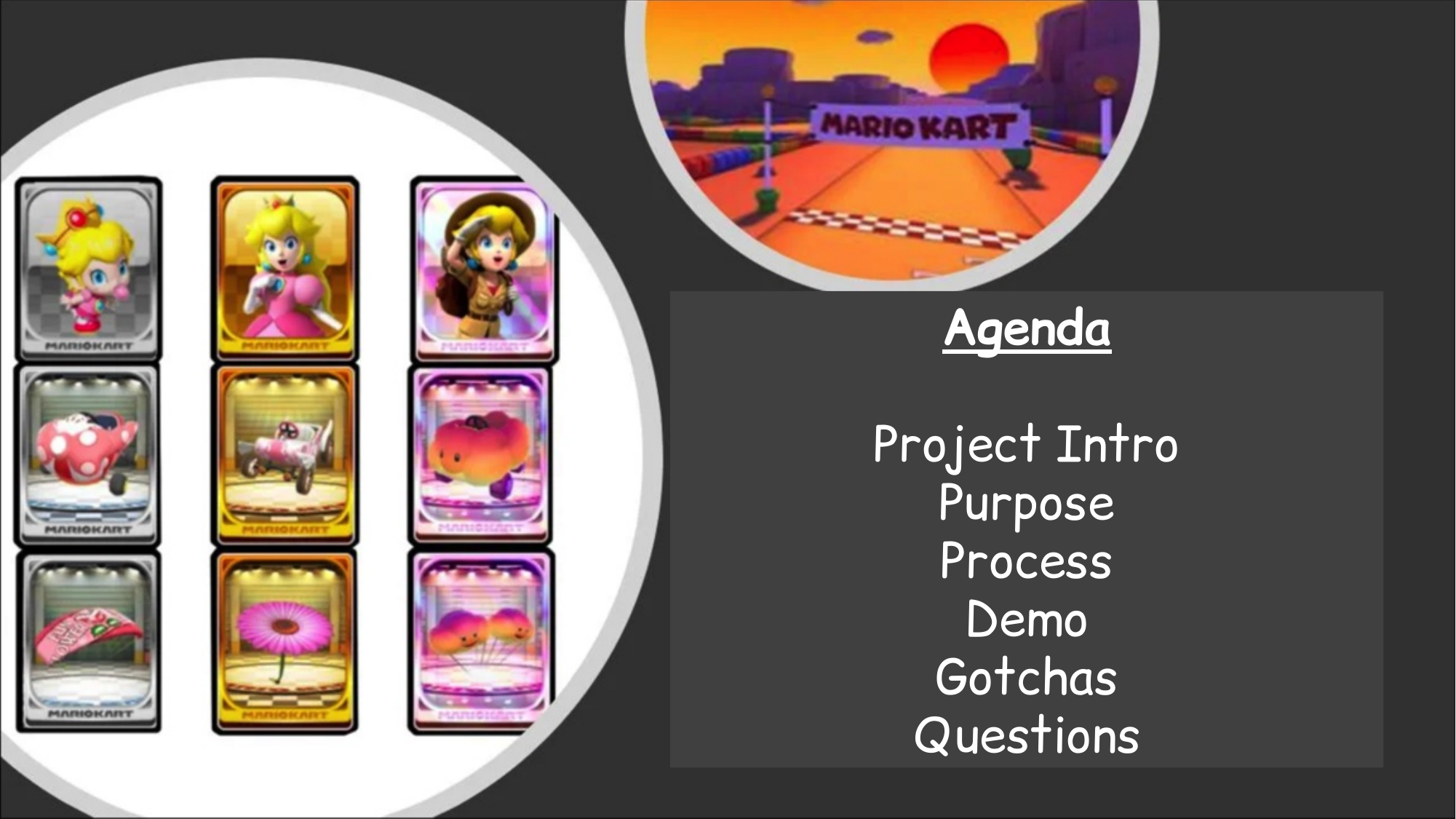

Agenda

Project Intro
Purpose
Process
Demo
Gotchas
Questions